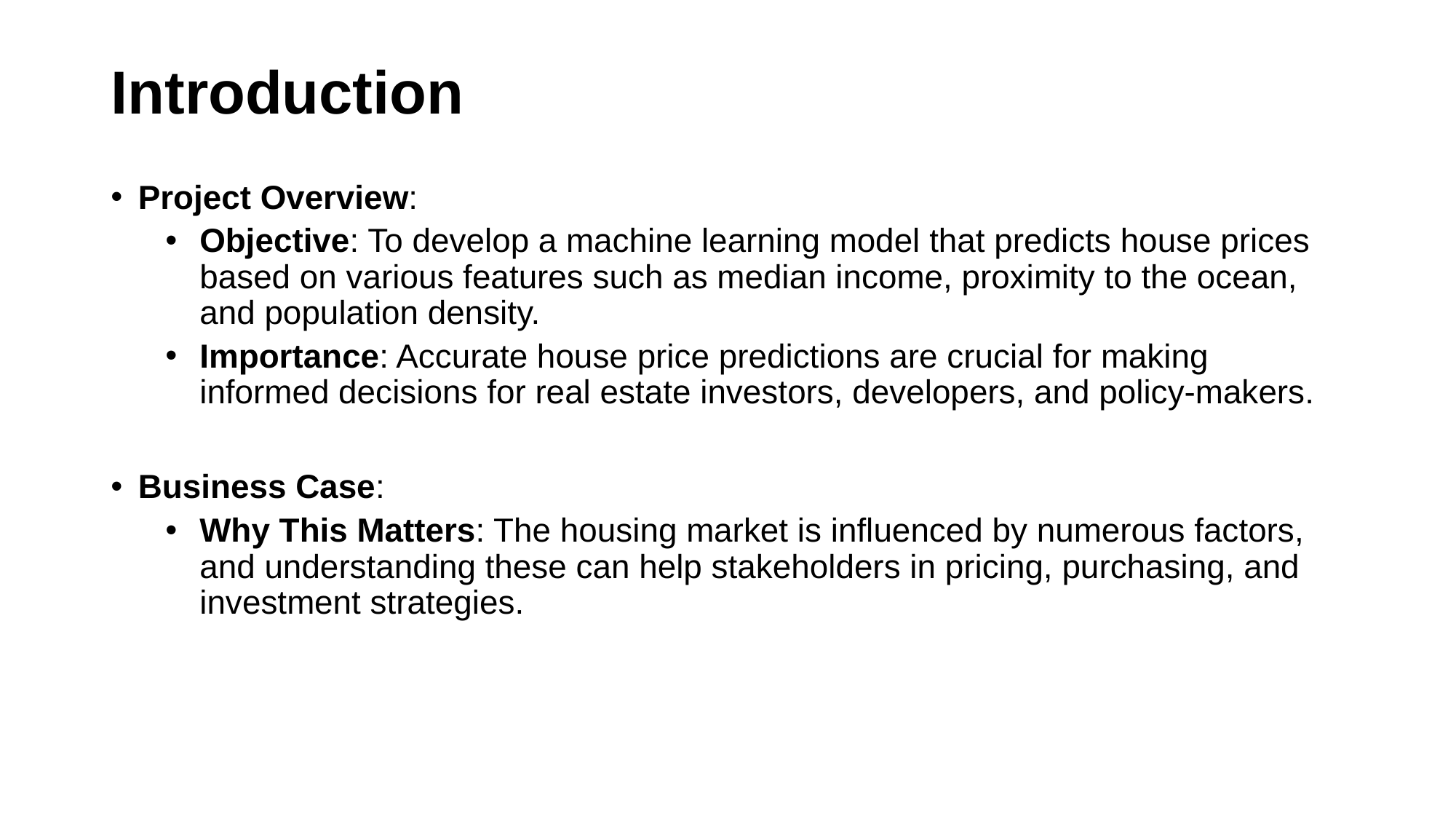

# Introduction
Project Overview:
Objective: To develop a machine learning model that predicts house prices based on various features such as median income, proximity to the ocean, and population density.
Importance: Accurate house price predictions are crucial for making informed decisions for real estate investors, developers, and policy-makers.

Business Case:
Why This Matters: The housing market is influenced by numerous factors, and understanding these can help stakeholders in pricing, purchasing, and investment strategies.